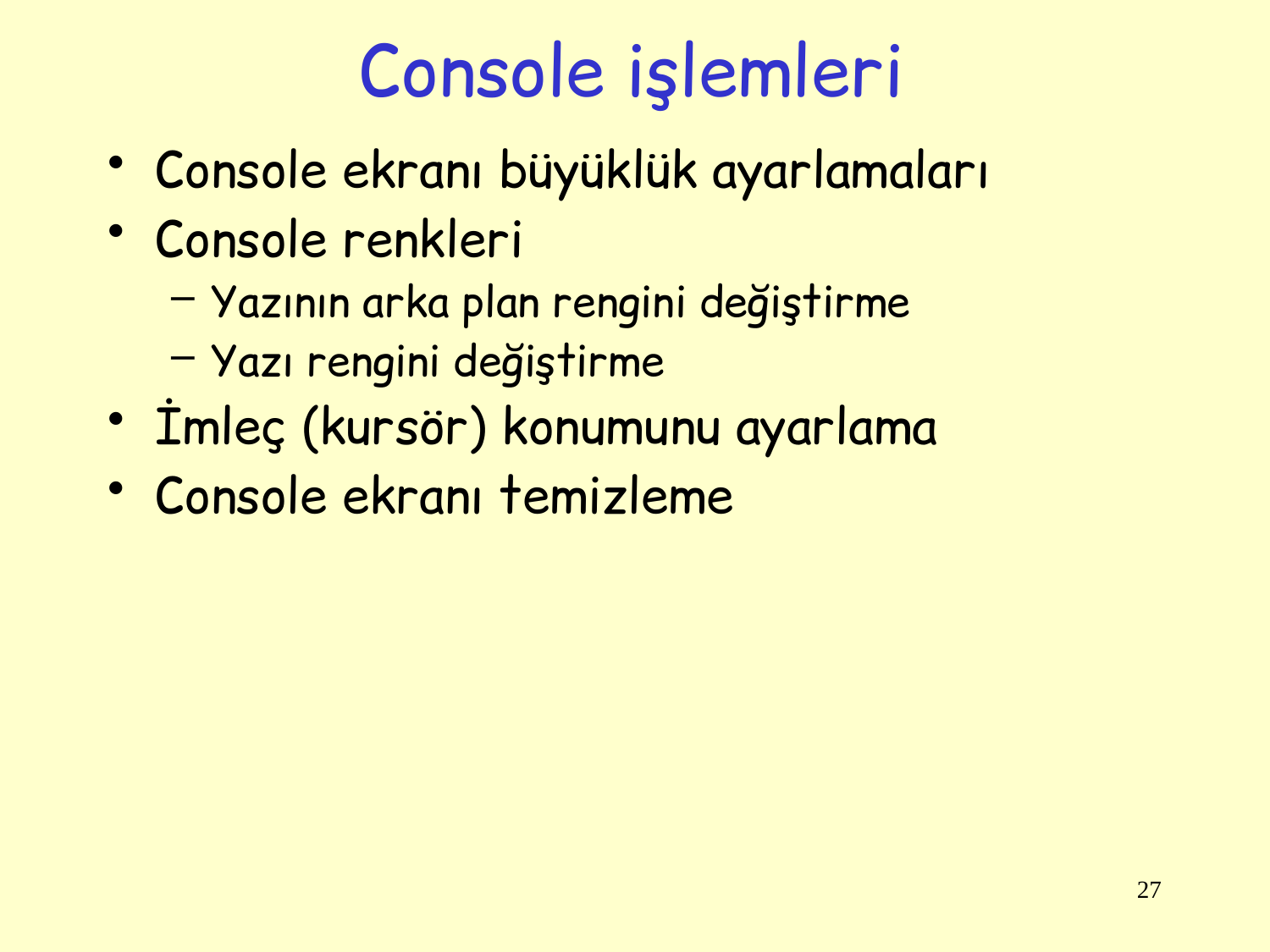

# Console işlemleri
Console ekranı büyüklük ayarlamaları
Console renkleri
Yazının arka plan rengini değiştirme
Yazı rengini değiştirme
İmleç (kursör) konumunu ayarlama
Console ekranı temizleme
27